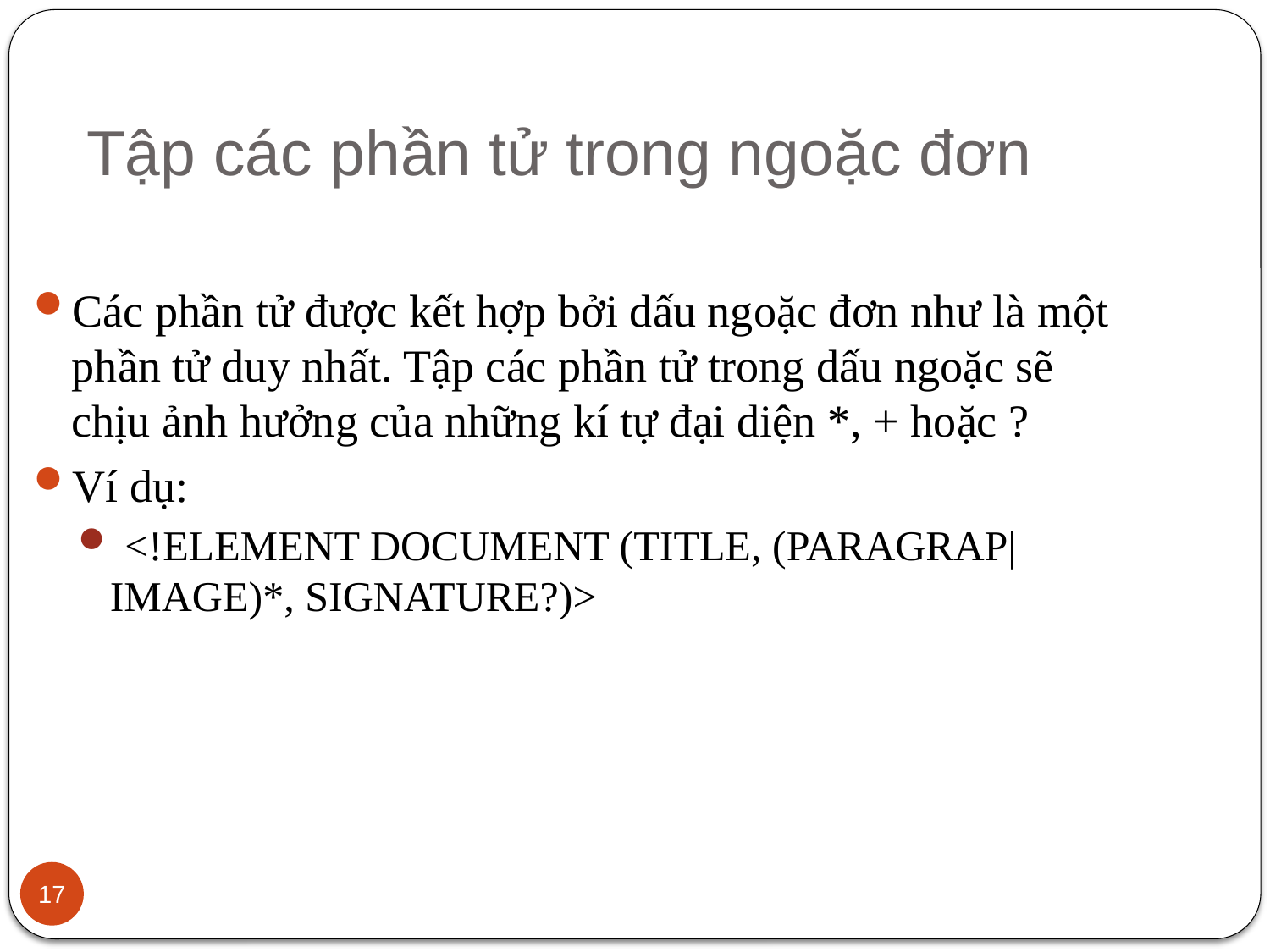

# Tập các phần tử trong ngoặc đơn
Các phần tử được kết hợp bởi dấu ngoặc đơn như là một phần tử duy nhất. Tập các phần tử trong dấu ngoặc sẽ chịu ảnh hưởng của những kí tự đại diện *, + hoặc ?
Ví dụ:
 <!ELEMENT DOCUMENT (TITLE, (PARAGRAP| IMAGE)*, SIGNATURE?)>

17